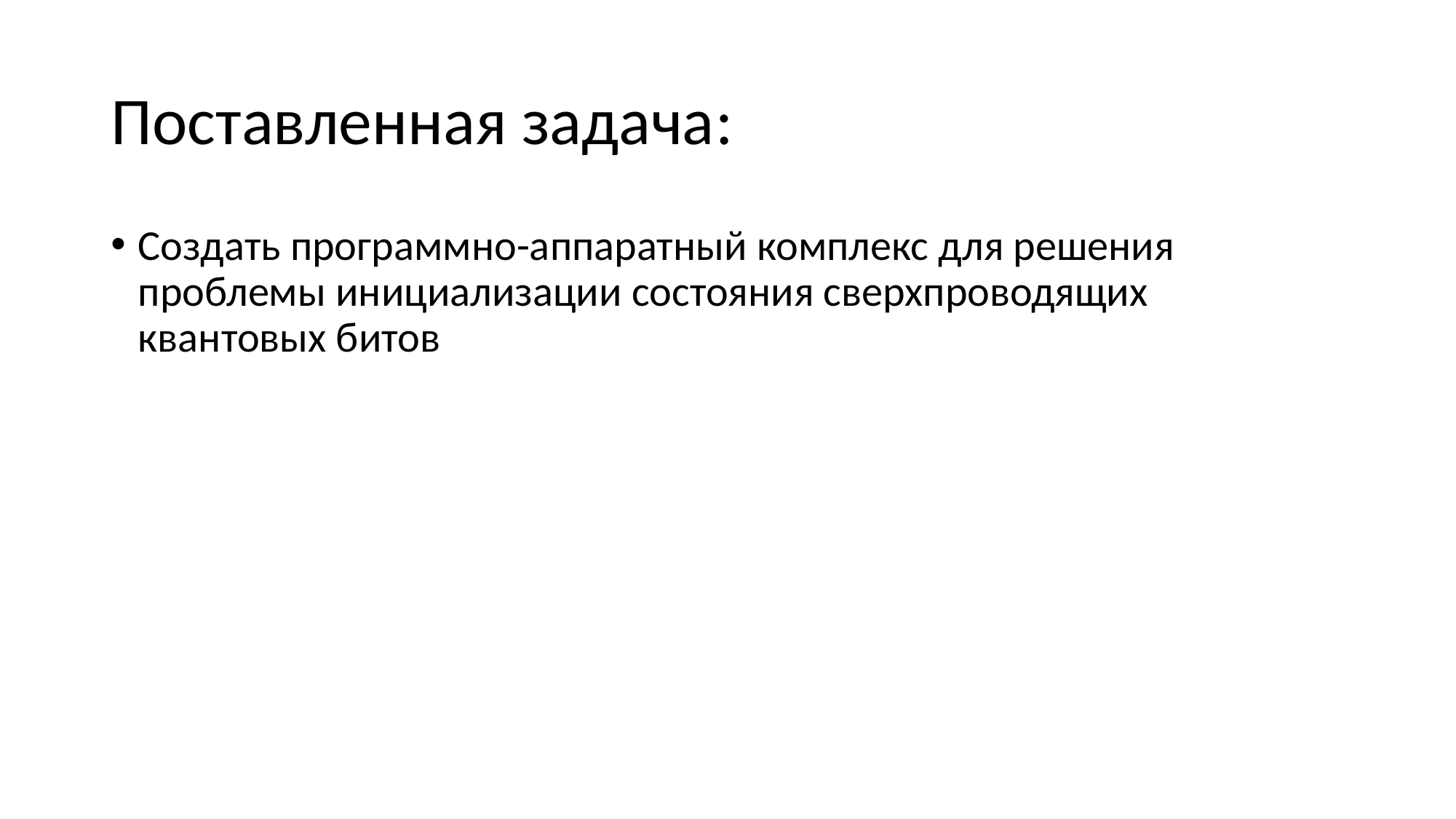

# Поставленная задача:
Создать программно-аппаратный комплекс для решения проблемы инициализации состояния сверхпроводящих квантовых битов